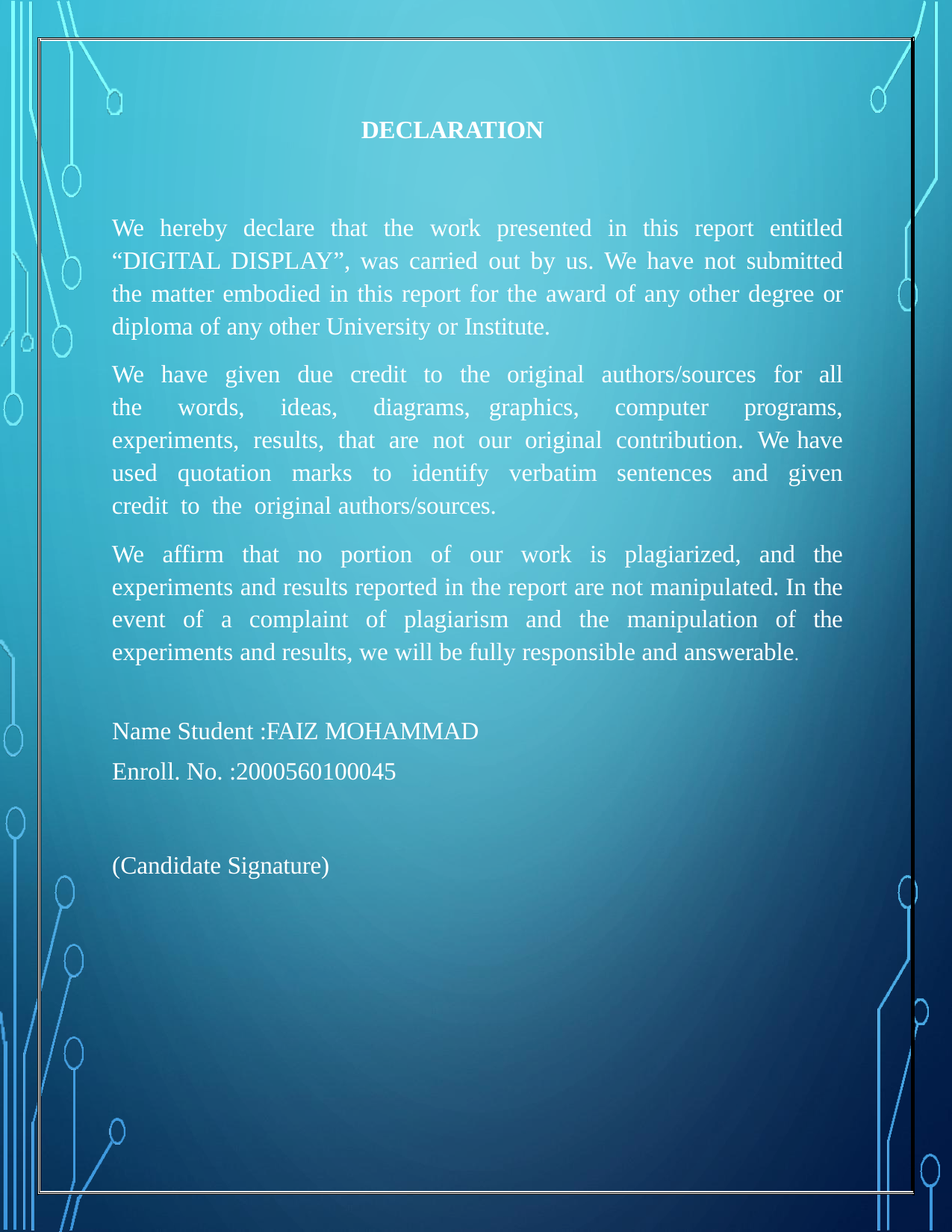

DECLARATION

We  hereby  declare  that  the  work  presented  in  this  report  entitled “DIGITAL DISPLAY”, was carried out by us. We have not submitted the matter embodied in this report for the award of any other degree or diploma of any other University or Institute.
We  have  given  due  credit  to  the  original  authors/sources  for  all the   words,   ideas,   diagrams,  graphics,   computer   programs, experiments, results, that are not our original contribution. We have used  quotation  marks  to  identify  verbatim  sentences  and  given credit to the original authors/sources.
We  affirm  that  no  portion  of  our  work  is  plagiarized,  and  the experiments and results reported in the report are not manipulated. In the event  of  a  complaint  of  plagiarism  and  the  manipulation  of  the experiments and results, we will be fully responsible and answerable.

Name Student :FAIZ MOHAMMAD Enroll. No. :2000560100045

(Candidate Signature)